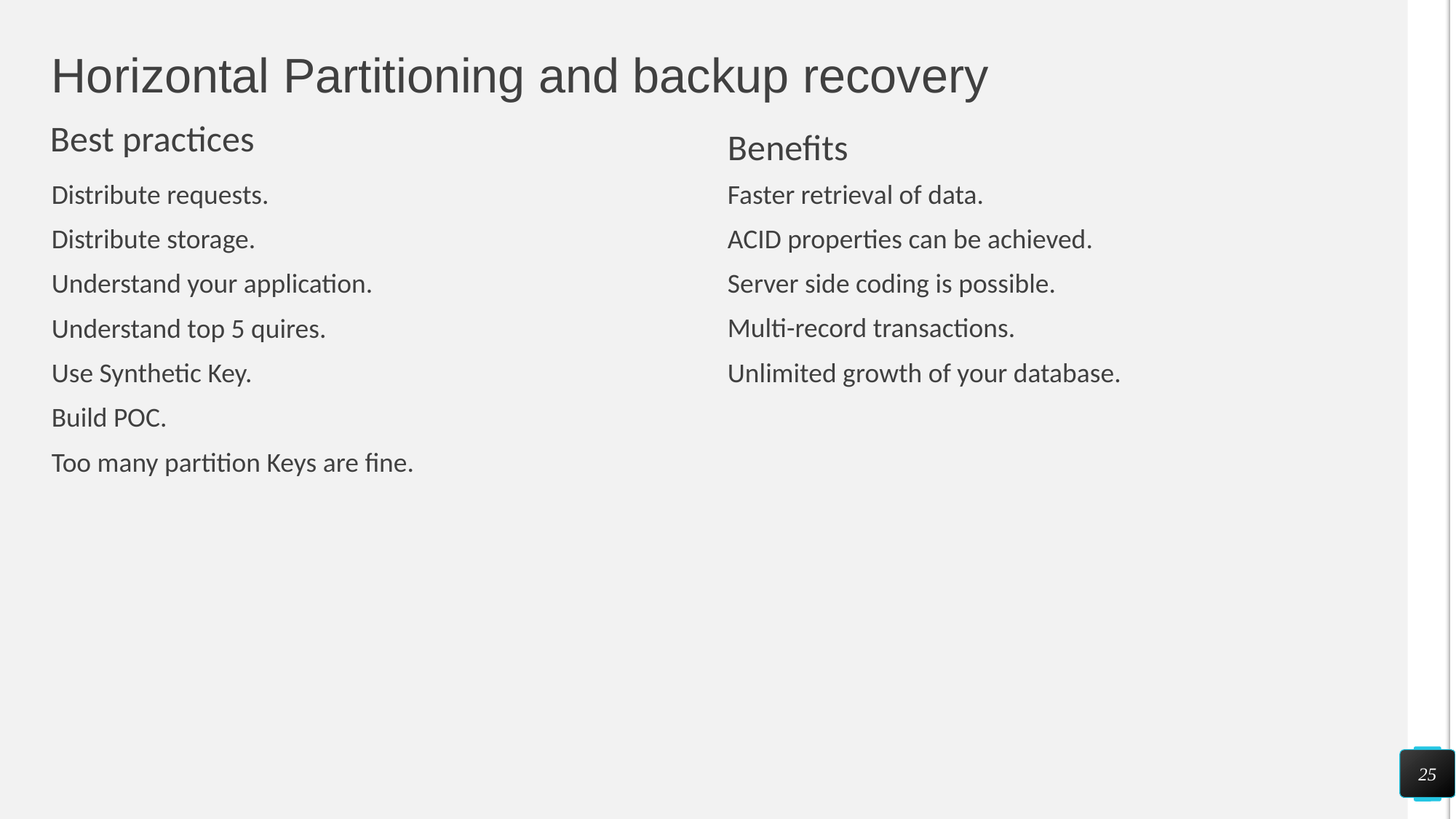

# Horizontal Partitioning and backup recovery
Best practices
Benefits

Faster retrieval of data.
ACID properties can be achieved.
Server side coding is possible.
Multi-record transactions.
Unlimited growth of your database.

Distribute requests.
Distribute storage.
Understand your application.
Understand top 5 quires.
Use Synthetic Key.
Build POC.
Too many partition Keys are fine.
25